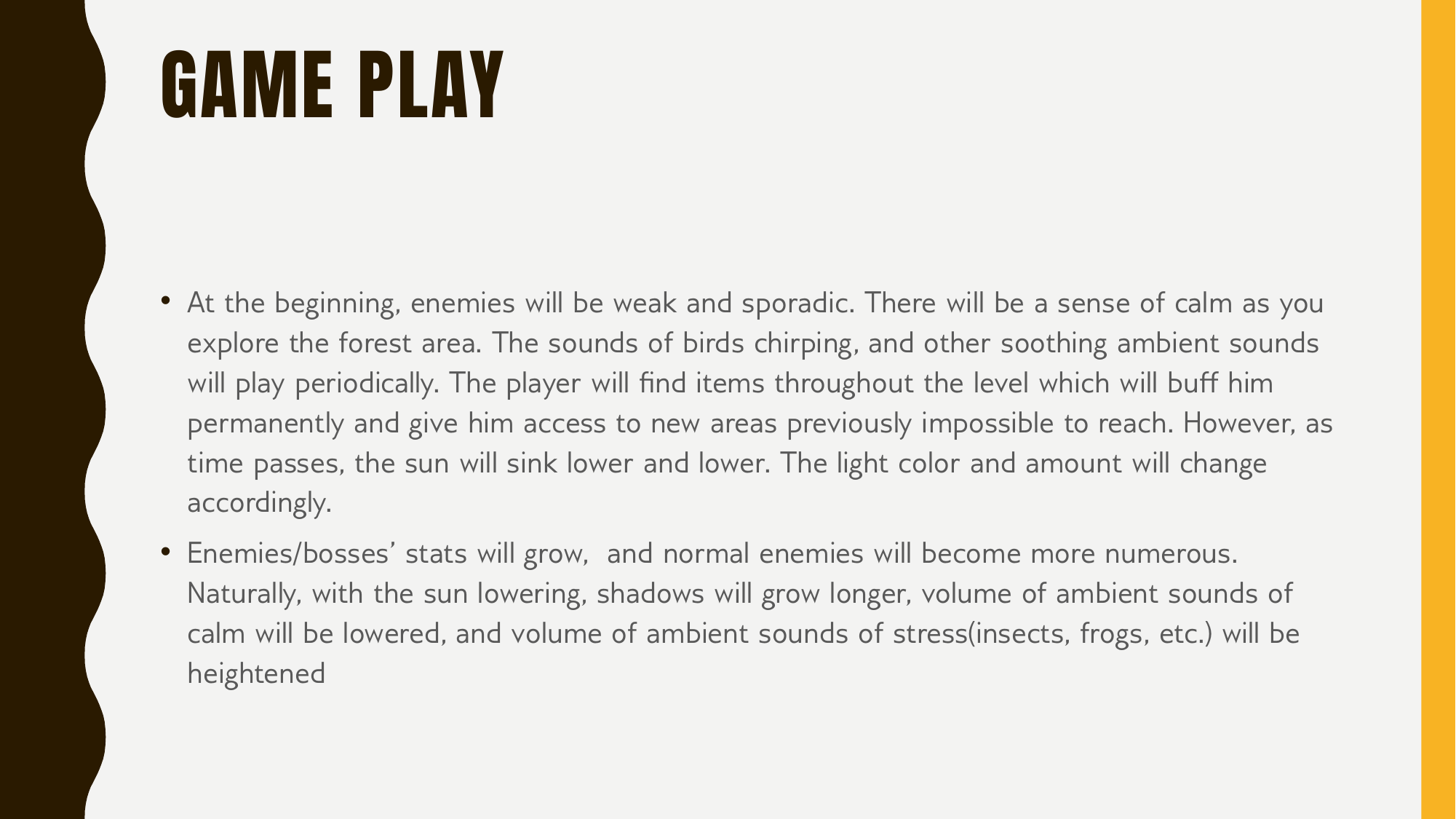

# Game play
At the beginning, enemies will be weak and sporadic. There will be a sense of calm as you explore the forest area. The sounds of birds chirping, and other soothing ambient sounds will play periodically. The player will find items throughout the level which will buff him permanently and give him access to new areas previously impossible to reach. However, as time passes, the sun will sink lower and lower. The light color and amount will change accordingly.
Enemies/bosses’ stats will grow,  and normal enemies will become more numerous. Naturally, with the sun lowering, shadows will grow longer, volume of ambient sounds of calm will be lowered, and volume of ambient sounds of stress(insects, frogs, etc.) will be heightened